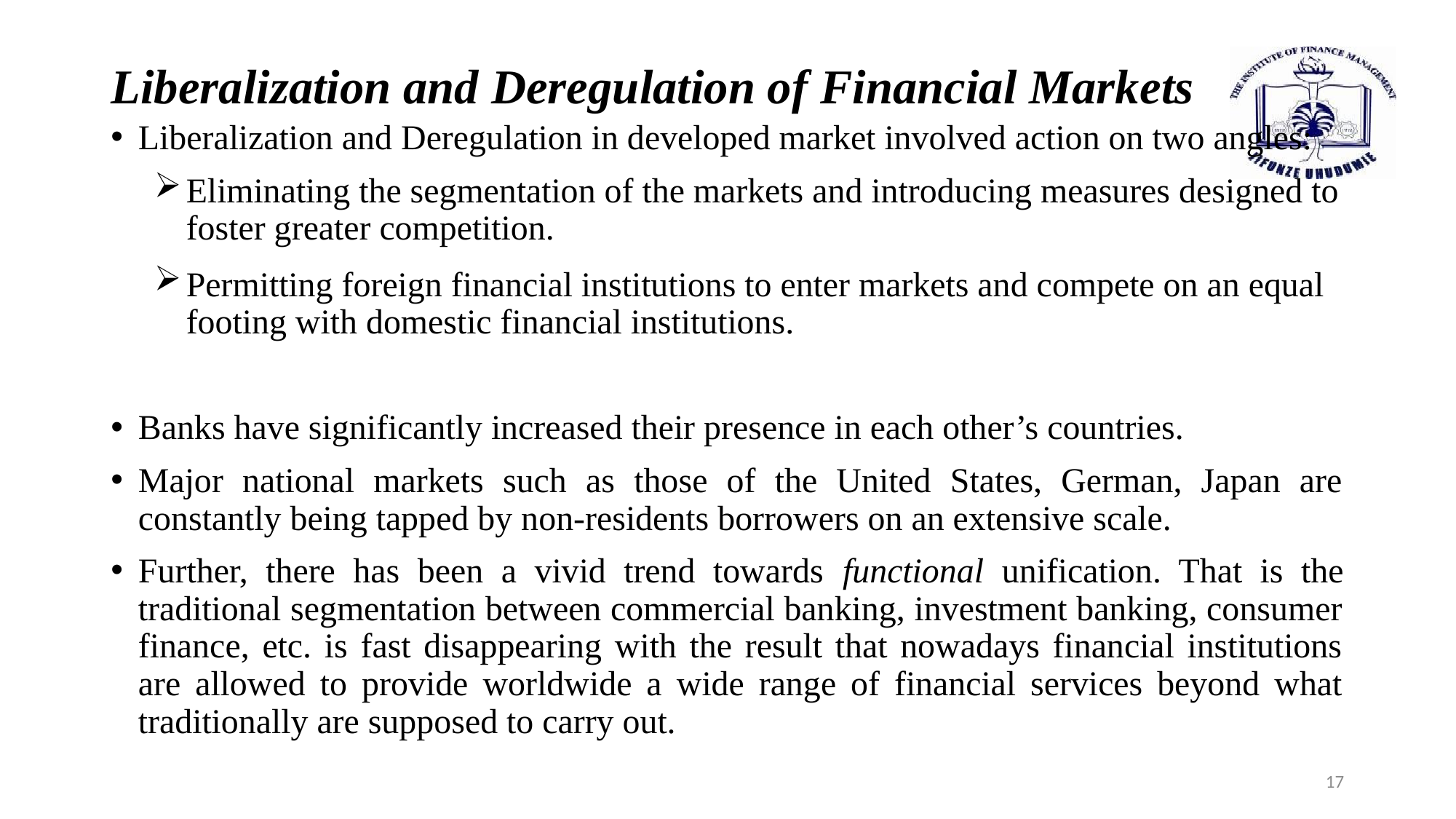

# Liberalization and Deregulation of Financial Markets
Liberalization and Deregulation in developed market involved action on two angles:
Eliminating the segmentation of the markets and introducing measures designed to foster greater competition.
Permitting foreign financial institutions to enter markets and compete on an equal footing with domestic financial institutions.

Banks have significantly increased their presence in each other’s countries.
Major national markets such as those of the United States, German, Japan are constantly being tapped by non-residents borrowers on an extensive scale.
Further, there has been a vivid trend towards functional unification. That is the traditional segmentation between commercial banking, investment banking, consumer finance, etc. is fast disappearing with the result that nowadays financial institutions are allowed to provide worldwide a wide range of financial services beyond what traditionally are supposed to carry out.

17